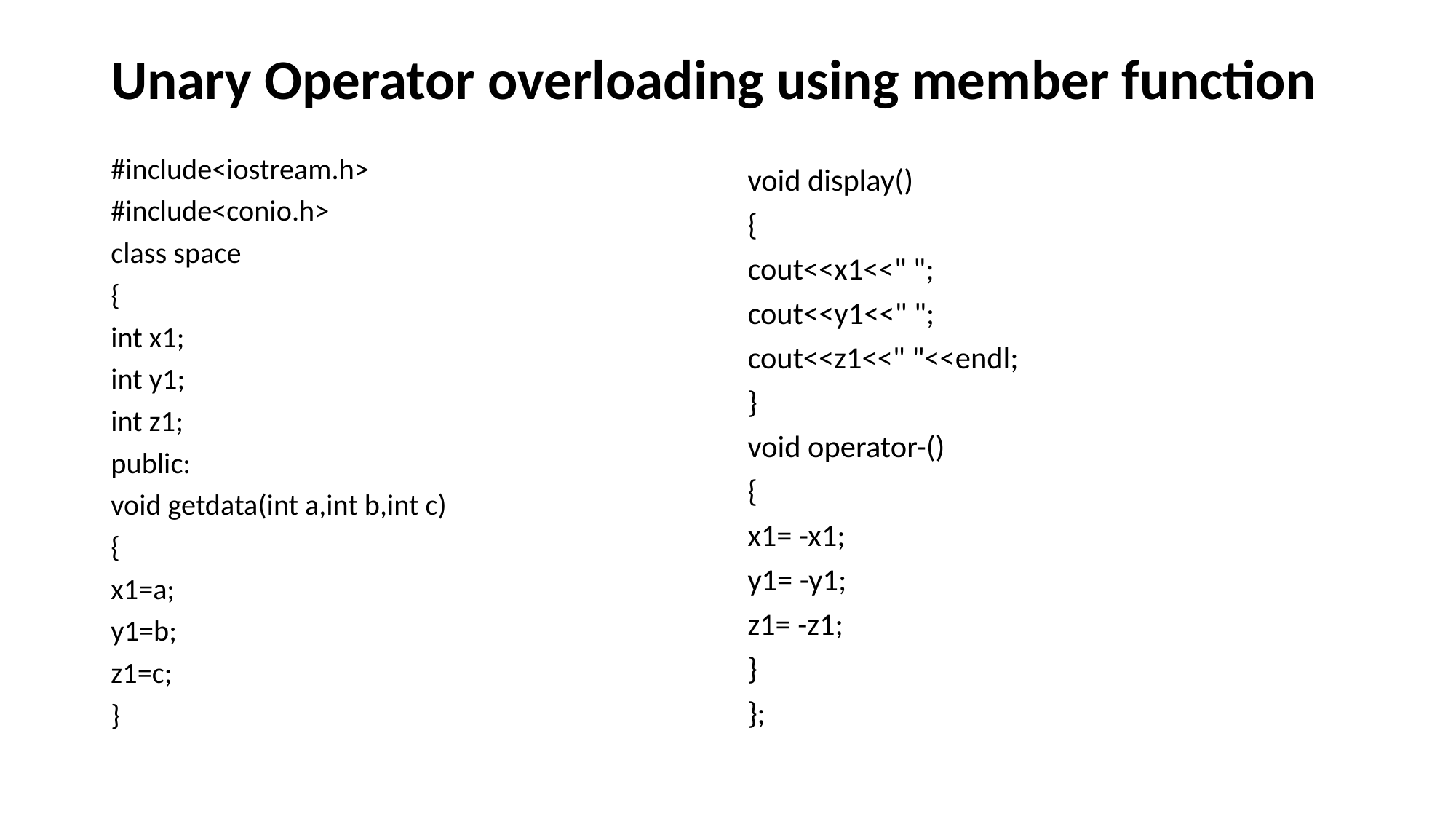

# Unary Operator overloading using member function
#include<iostream.h>
#include<conio.h>
class space
{
int x1;
int y1;
int z1;
public:
void getdata(int a,int b,int c)
{
x1=a;
y1=b;
z1=c;
}

void display()
{
cout<<x1<<" ";
cout<<y1<<" ";
cout<<z1<<" "<<endl;
}
void operator-()
{
x1= -x1;
y1= -y1;
z1= -z1;
}
};